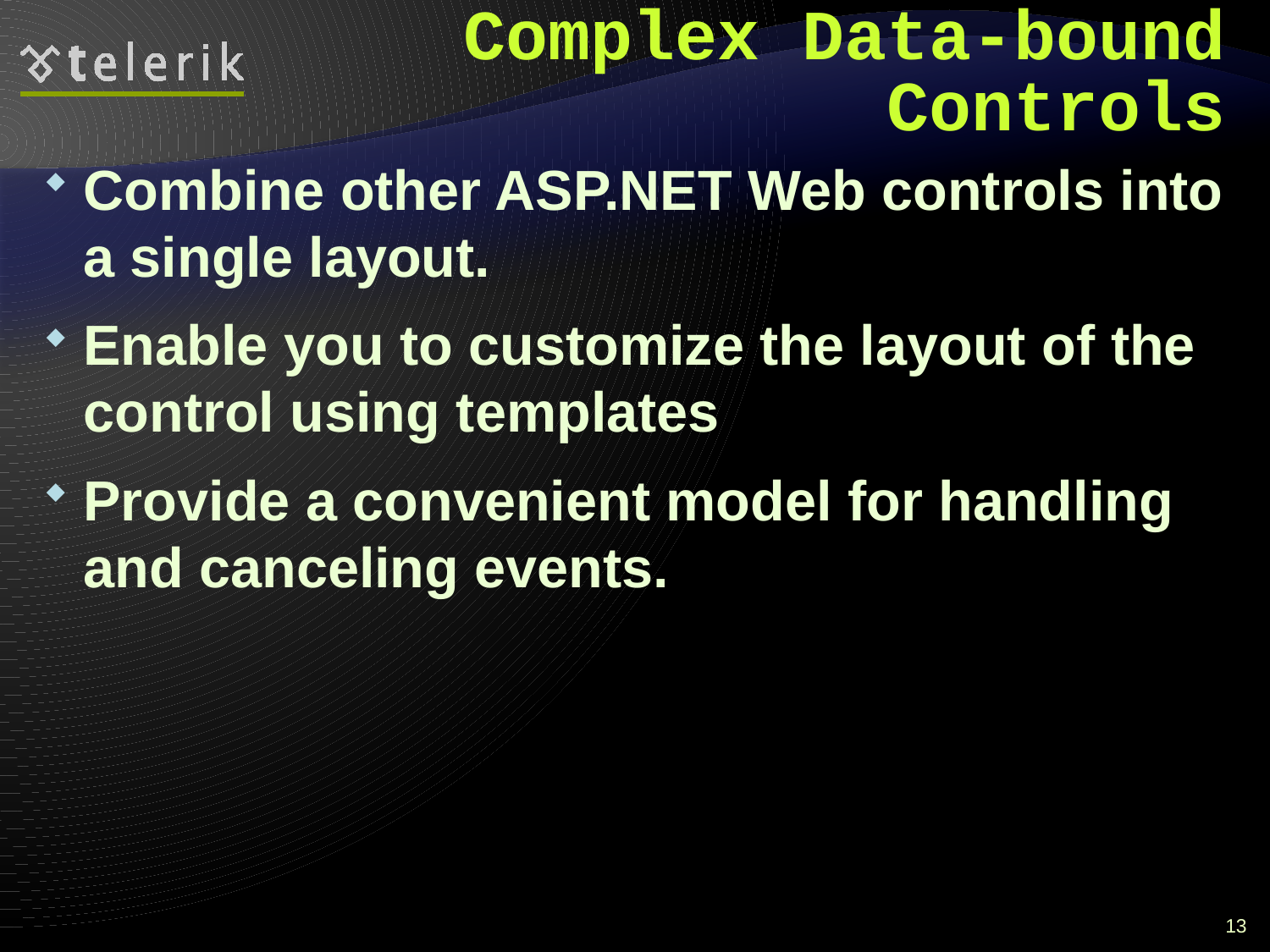

# Complex Data-bound Controls
Combine other ASP.NET Web controls into a single layout.
Enable you to customize the layout of the control using templates
Provide a convenient model for handling and canceling events.
13